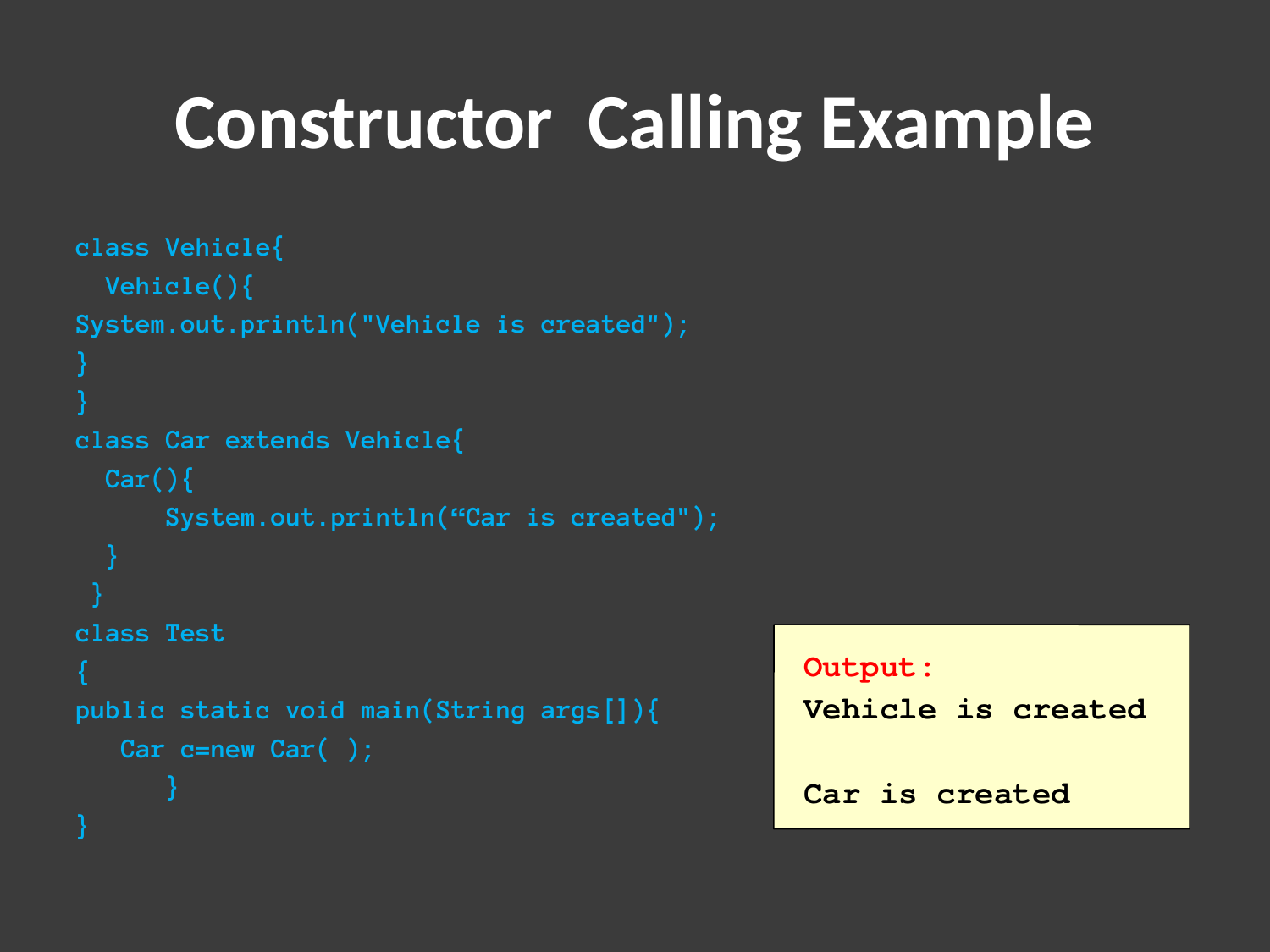

# Constructor  Calling Example
class Vehicle{
  Vehicle(){
System.out.println("Vehicle is created");
}
}
class Car extends Vehicle{
  Car(){
      System.out.println(“Car is created");
  }
 }
class Test
{
public static void main(String args[]){
   Car c=new Car( );
      }
}

Output:
Vehicle is created

Car is created